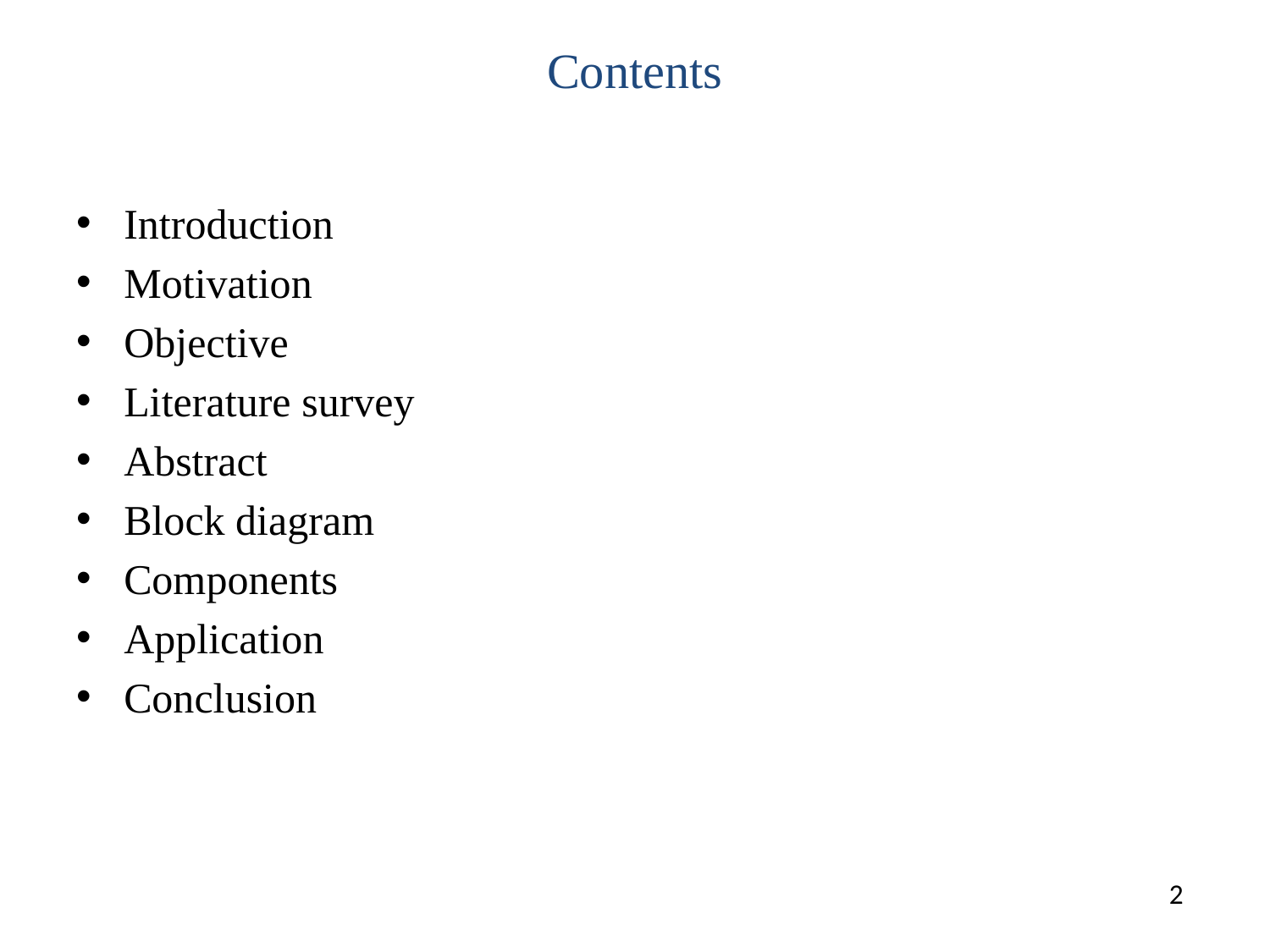

# Contents
Introduction
Motivation
Objective
Literature survey
Abstract
Block diagram
Components
Application
Conclusion

2